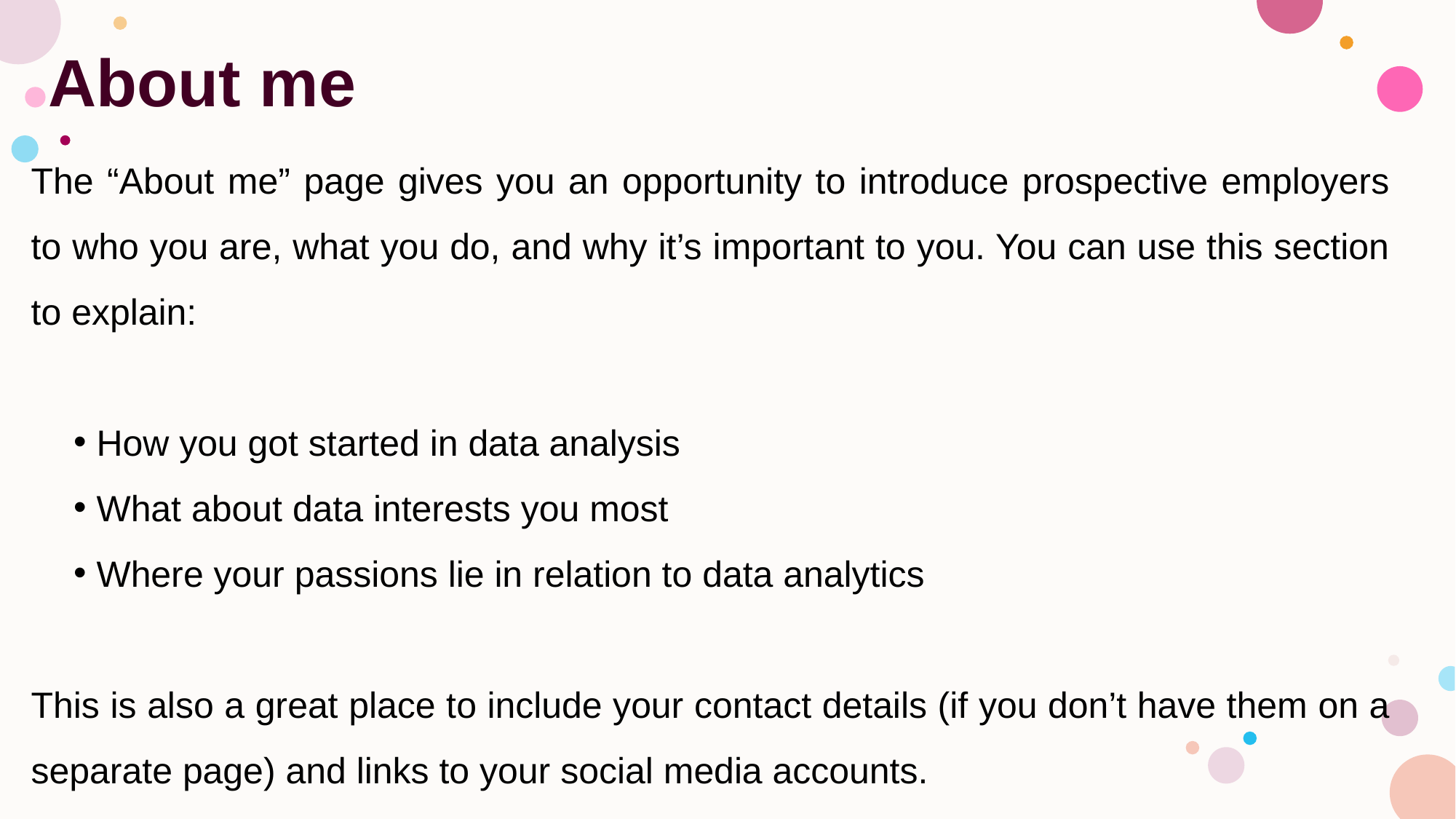

# About me
The “About me” page gives you an opportunity to introduce prospective employers to who you are, what you do, and why it’s important to you. You can use this section to explain:

 How you got started in data analysis
 What about data interests you most
 Where your passions lie in relation to data analytics

This is also a great place to include your contact details (if you don’t have them on a separate page) and links to your social media accounts.